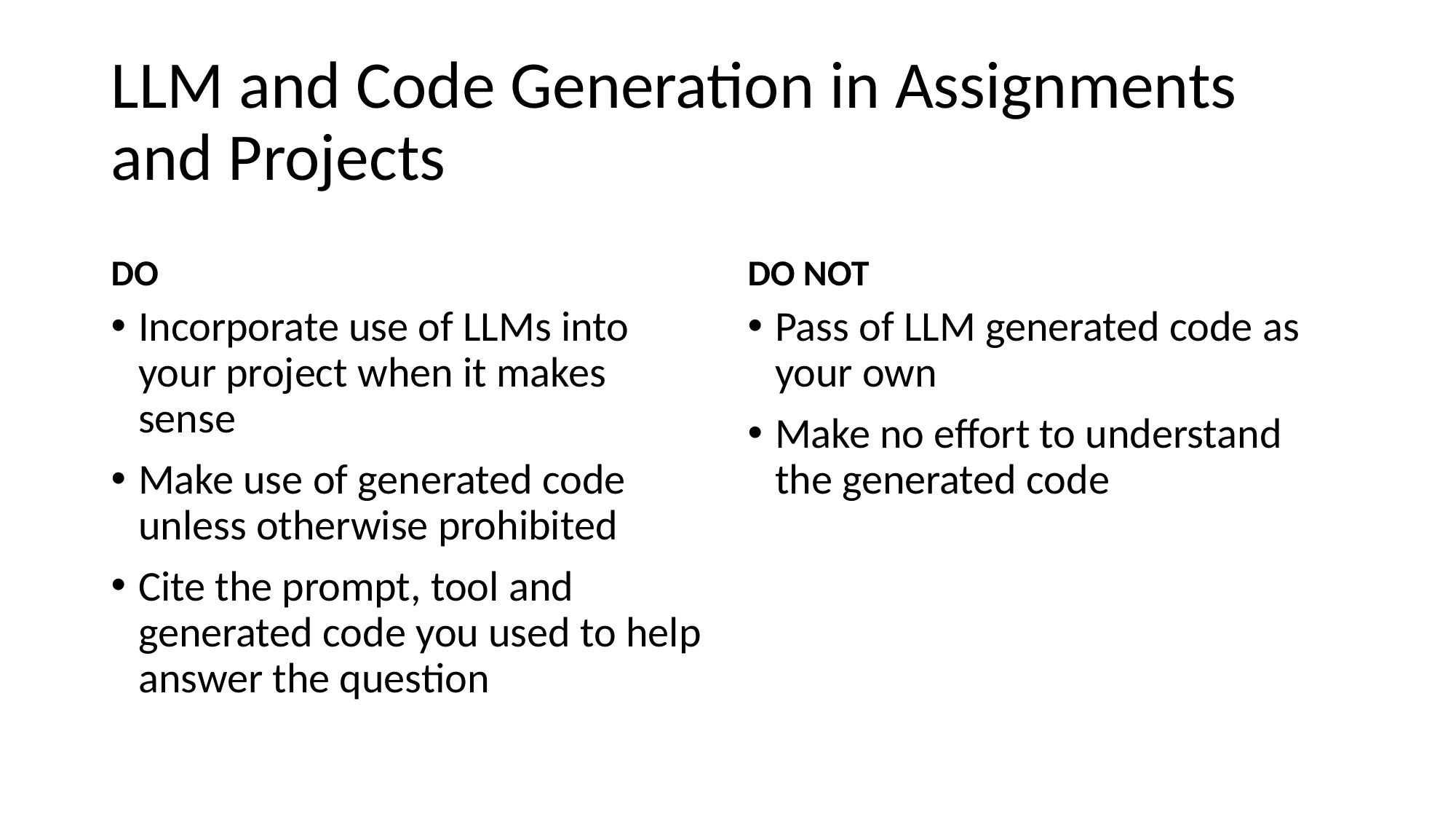

# LLM and Code Generation in Assignments and Projects
DO
DO NOT
Incorporate use of LLMs into your project when it makes sense
Make use of generated code unless otherwise prohibited
Cite the prompt, tool and generated code you used to help answer the question
Pass of LLM generated code as your own
Make no effort to understand the generated code